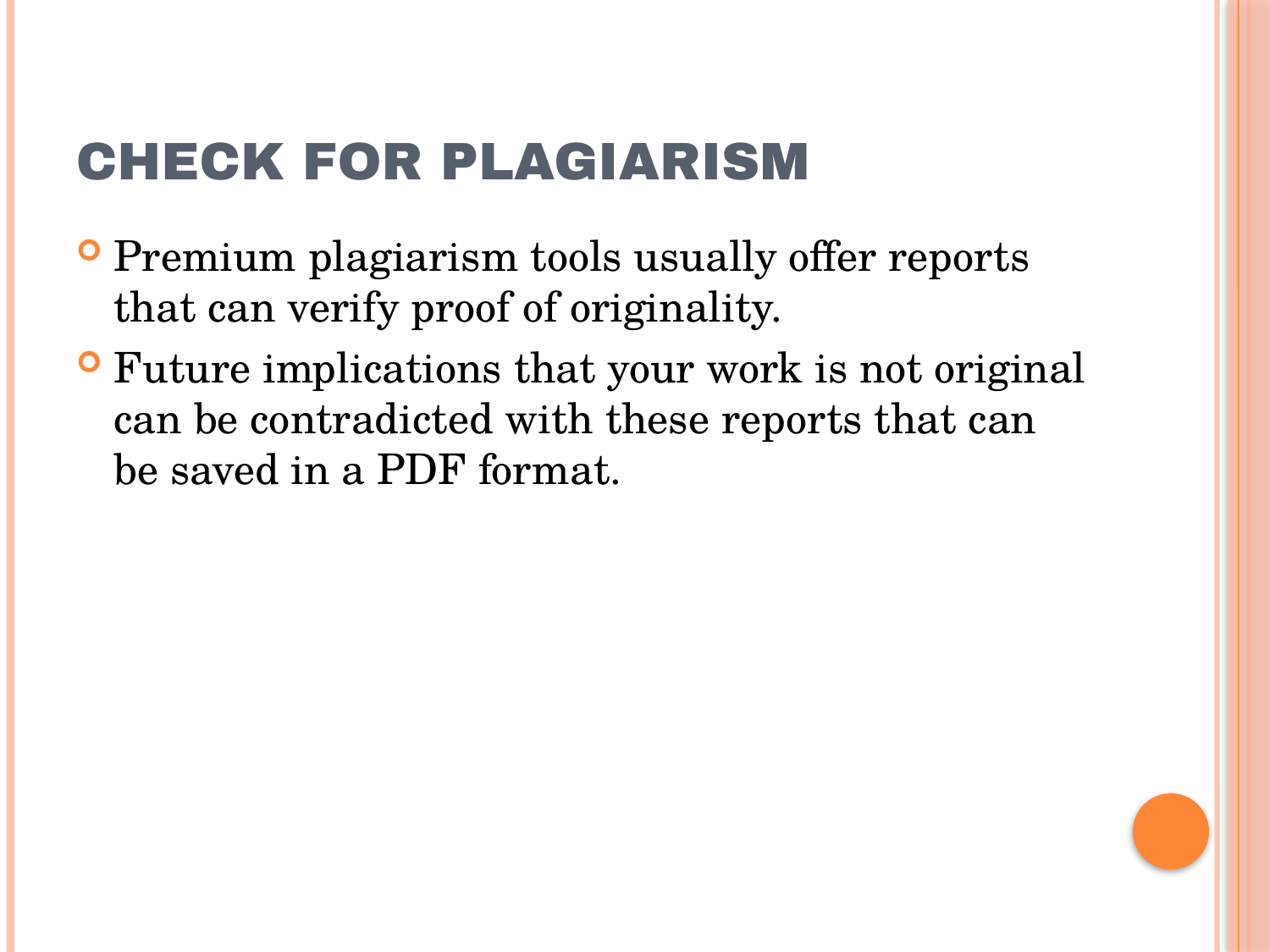

# Check for Plagiarism
Premium plagiarism tools usually offer reports that can verify proof of originality.
Future implications that your work is not original can be contradicted with these reports that can be saved in a PDF format.